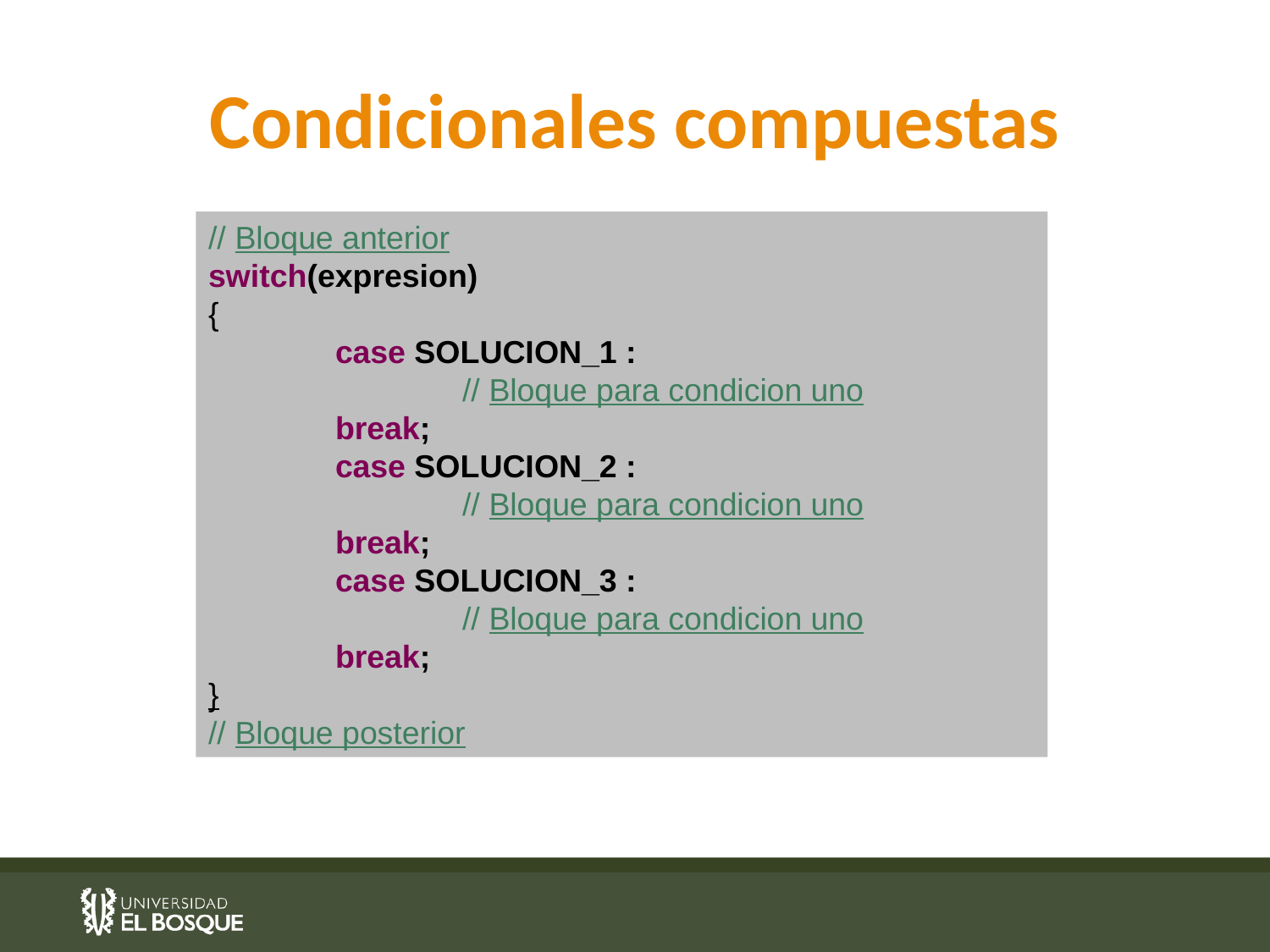

# Condicionales compuestas
// Bloque anterior
switch(expresion)
{
	case SOLUCION_1 :
		// Bloque para condicion uno
	break;
	case SOLUCION_2 :
		// Bloque para condicion uno
	break;
	case SOLUCION_3 :
		// Bloque para condicion uno
	break;
}
// Bloque posterior